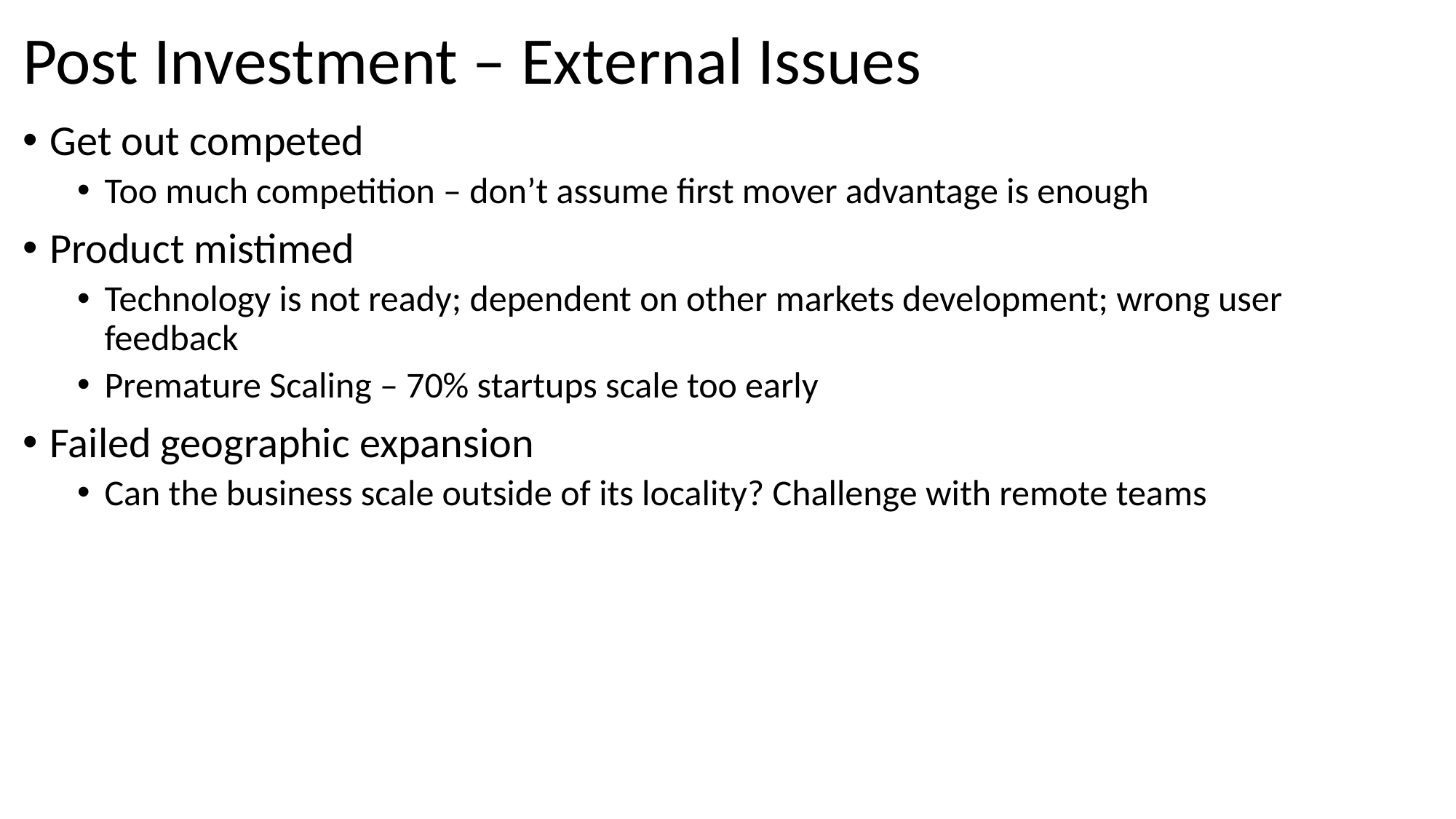

# Post Investment – External Issues
Get out competed
Too much competition – don’t assume first mover advantage is enough
Product mistimed
Technology is not ready; dependent on other markets development; wrong user feedback
Premature Scaling – 70% startups scale too early
Failed geographic expansion
Can the business scale outside of its locality? Challenge with remote teams